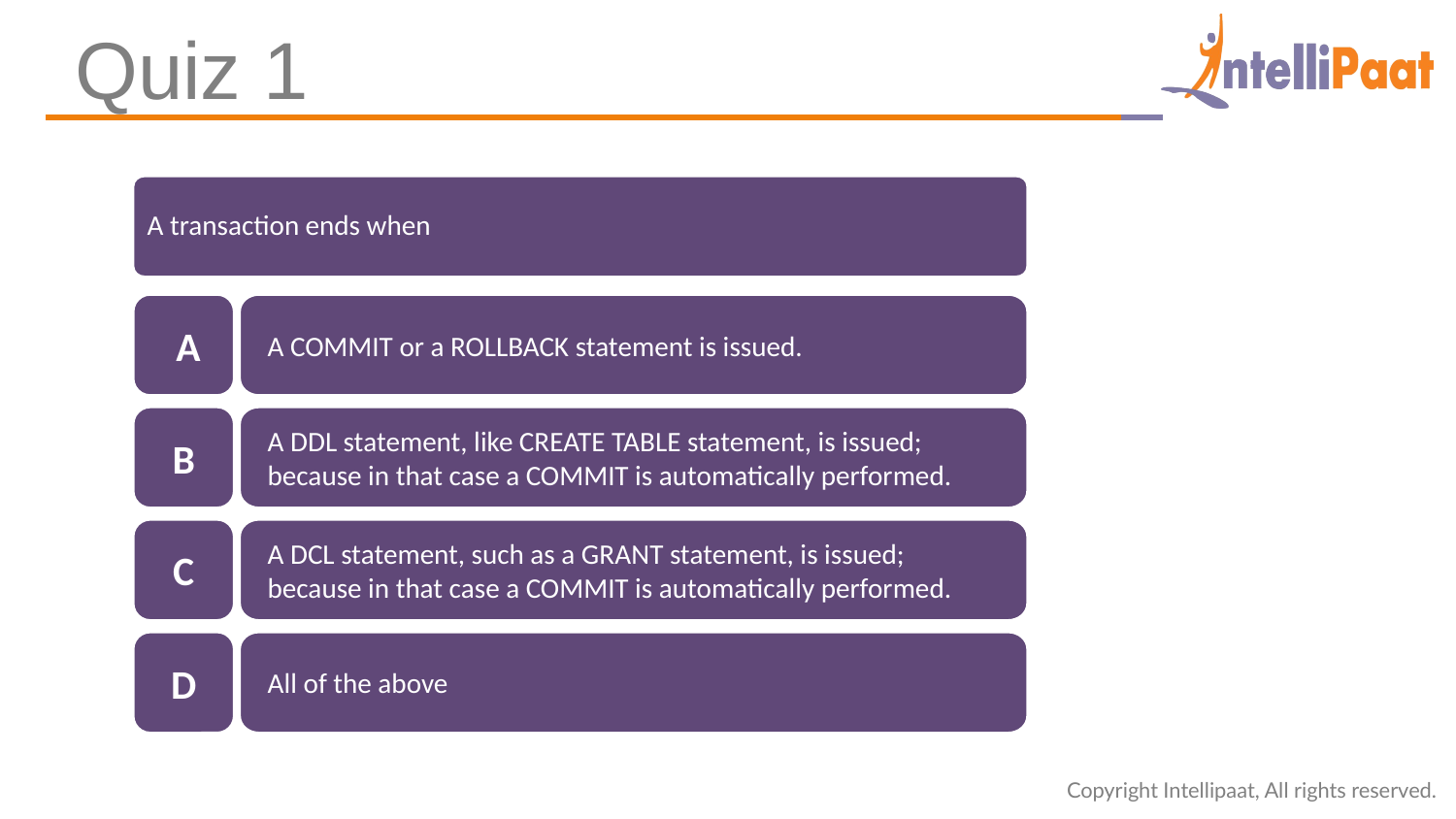

Quiz 1
A transaction ends when
 A
A COMMIT or a ROLLBACK statement is issued.
B
A DDL statement, like CREATE TABLE statement, is issued; because in that case a COMMIT is automatically performed.
C
A DCL statement, such as a GRANT statement, is issued; because in that case a COMMIT is automatically performed.
D
All of the above